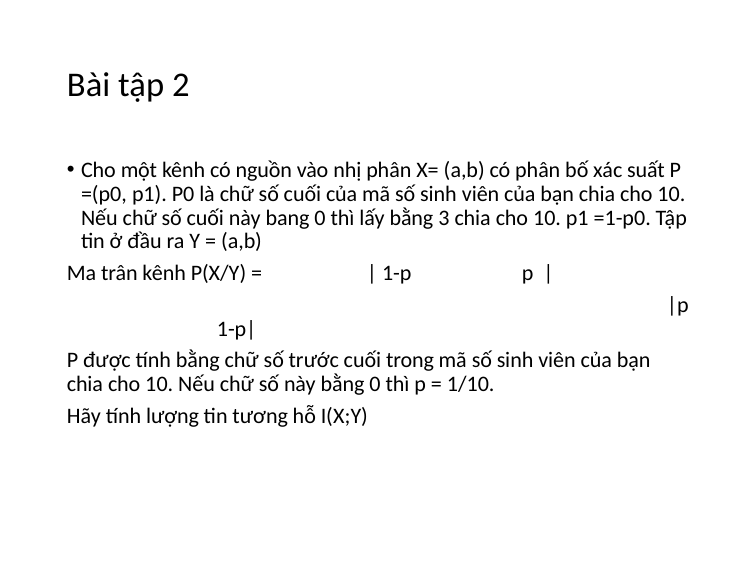

# Bài tập 2
Cho một kênh có nguồn vào nhị phân X= (a,b) có phân bố xác suất P =(p0, p1). P0 là chữ số cuối của mã số sinh viên của bạn chia cho 10. Nếu chữ số cuối này bang 0 thì lấy bằng 3 chia cho 10. p1 =1-p0. Tập tin ở đầu ra Y = (a,b)
Ma trân kênh P(X/Y) = 	| 1-p	 p  |
				|p	1-p|
P được tính bằng chữ số trước cuối trong mã số sinh viên của bạn chia cho 10. Nếu chữ số này bằng 0 thì p = 1/10.
Hãy tính lượng tin tương hỗ I(X;Y)